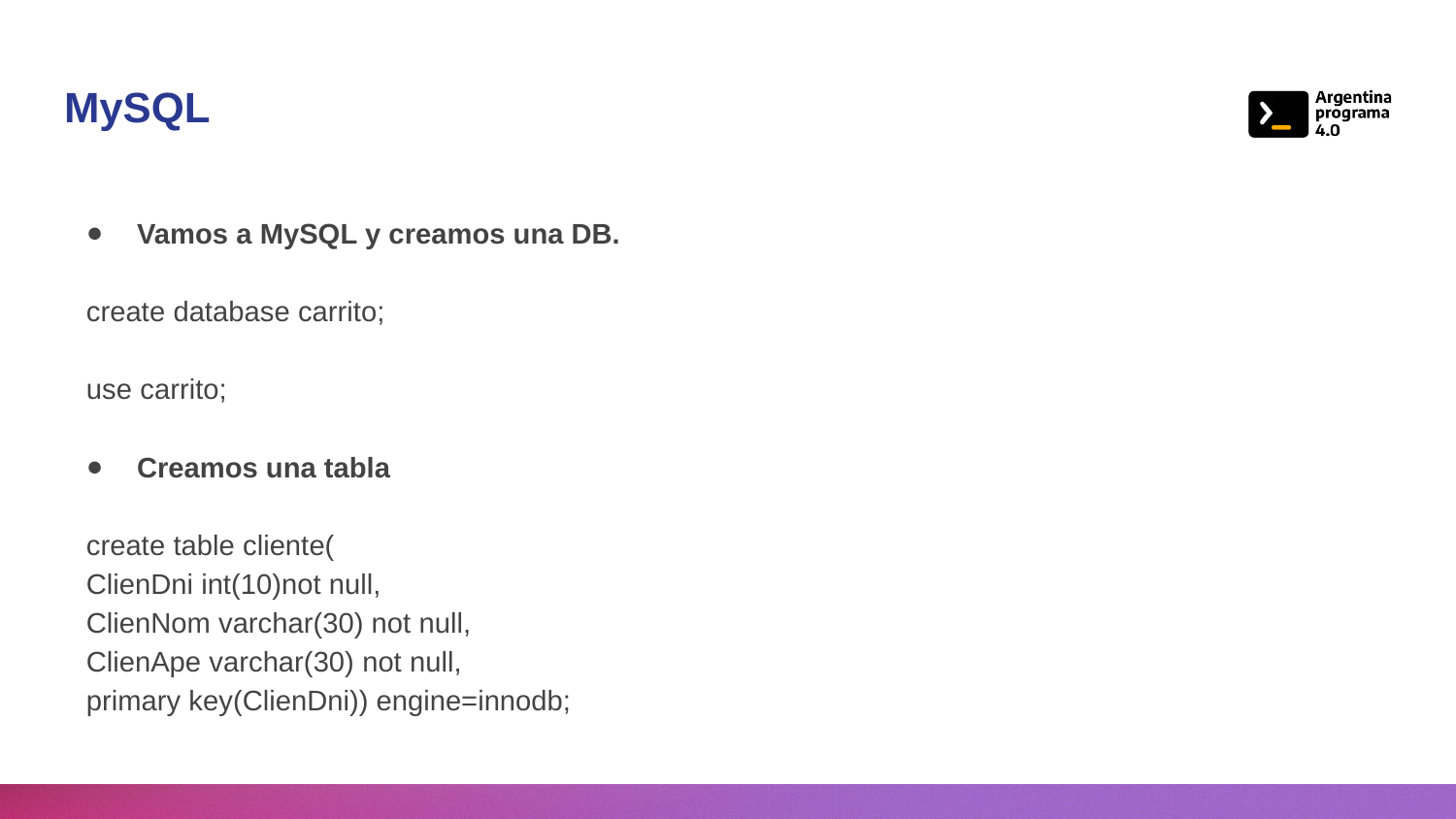

# MySQL
Vamos a MySQL y creamos una DB.

create database carrito;

use carrito;

Creamos una tabla

create table cliente(
ClienDni int(10)not null,
ClienNom varchar(30) not null,
ClienApe varchar(30) not null,
primary key(ClienDni)) engine=innodb;